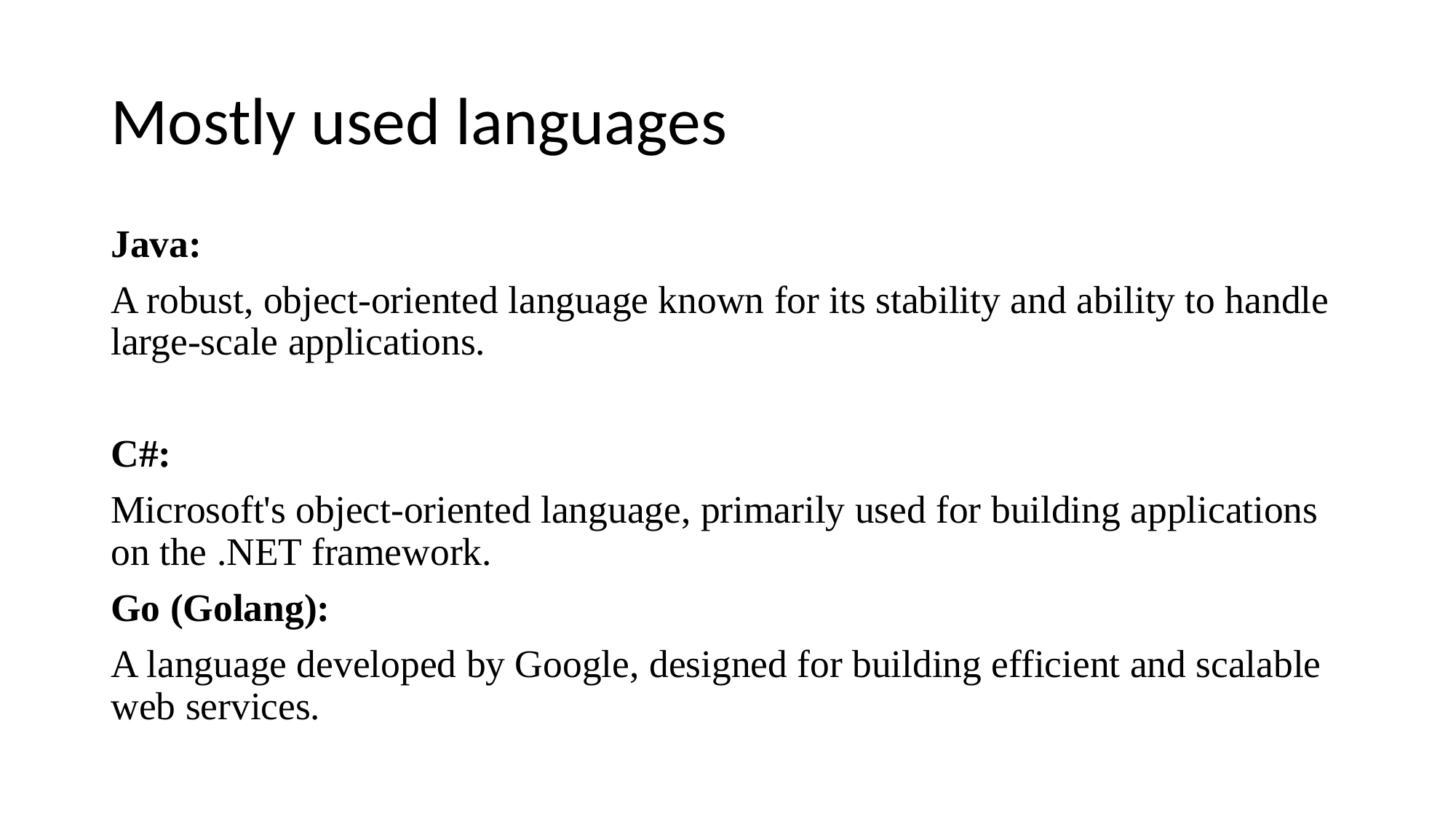

# Mostly used languages
Java:
A robust, object-oriented language known for its stability and ability to handle large-scale applications.

C#:
Microsoft's object-oriented language, primarily used for building applications on the .NET framework.
Go (Golang):
A language developed by Google, designed for building efficient and scalable web services.